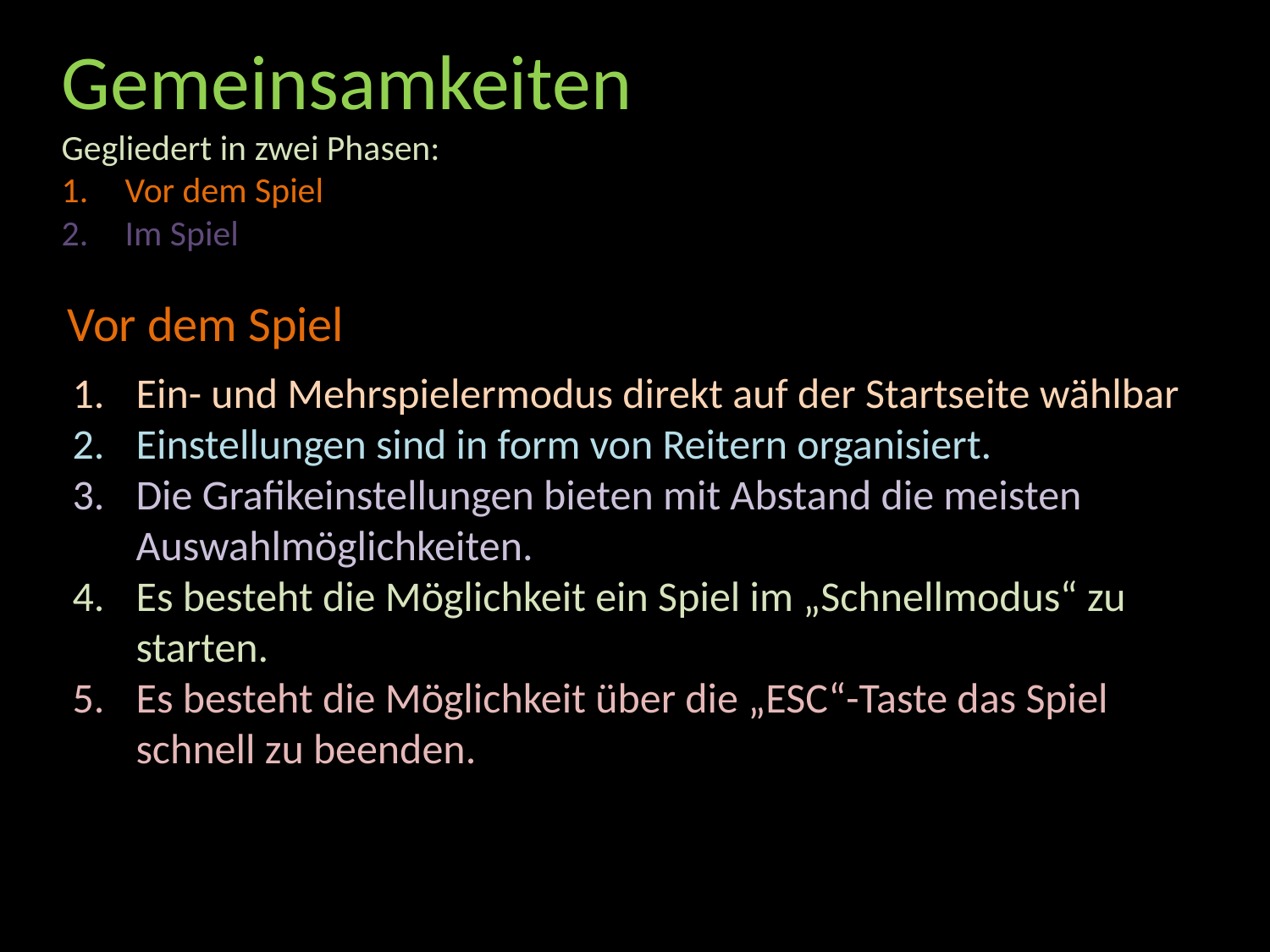

Gemeinsamkeiten
Gegliedert in zwei Phasen:
Vor dem Spiel
Im Spiel
Vor dem Spiel
Ein- und Mehrspielermodus direkt auf der Startseite wählbar
Einstellungen sind in form von Reitern organisiert.
Die Grafikeinstellungen bieten mit Abstand die meisten Auswahlmöglichkeiten.
Es besteht die Möglichkeit ein Spiel im „Schnellmodus“ zu starten.
Es besteht die Möglichkeit über die „ESC“-Taste das Spiel schnell zu beenden.